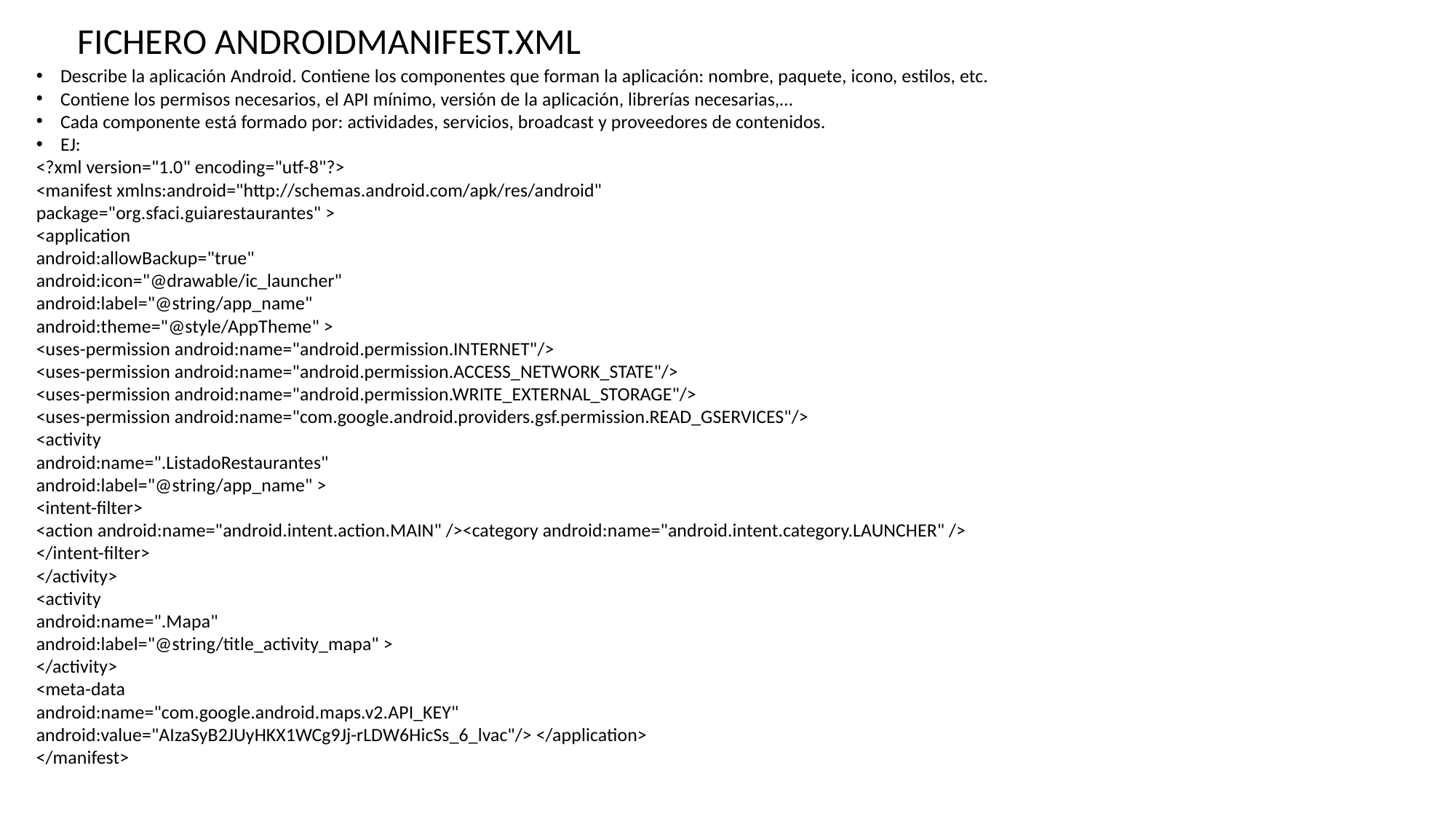

# FICHERO ANDROIDMANIFEST.XML
Describe la aplicación Android. Contiene los componentes que forman la aplicación: nombre, paquete, icono, estilos, etc.
Contiene los permisos necesarios, el API mínimo, versión de la aplicación, librerías necesarias,…
Cada componente está formado por: actividades, servicios, broadcast y proveedores de contenidos.
EJ:
<?xml version="1.0" encoding="utf-8"?>
<manifest xmlns:android="http://schemas.android.com/apk/res/android"
package="org.sfaci.guiarestaurantes" >
<application
android:allowBackup="true"
android:icon="@drawable/ic_launcher"
android:label="@string/app_name"
android:theme="@style/AppTheme" >
<uses-permission android:name="android.permission.INTERNET"/>
<uses-permission android:name="android.permission.ACCESS_NETWORK_STATE"/>
<uses-permission android:name="android.permission.WRITE_EXTERNAL_STORAGE"/>
<uses-permission android:name="com.google.android.providers.gsf.permission.READ_GSERVICES"/>
<activity
android:name=".ListadoRestaurantes"
android:label="@string/app_name" >
<intent-filter>
<action android:name="android.intent.action.MAIN" /><category android:name="android.intent.category.LAUNCHER" />
</intent-filter>
</activity>
<activity
android:name=".Mapa"
android:label="@string/title_activity_mapa" >
</activity>
<meta-data
android:name="com.google.android.maps.v2.API_KEY"
android:value="AIzaSyB2JUyHKX1WCg9Jj-rLDW6HicSs_6_lvac"/> </application>
</manifest>